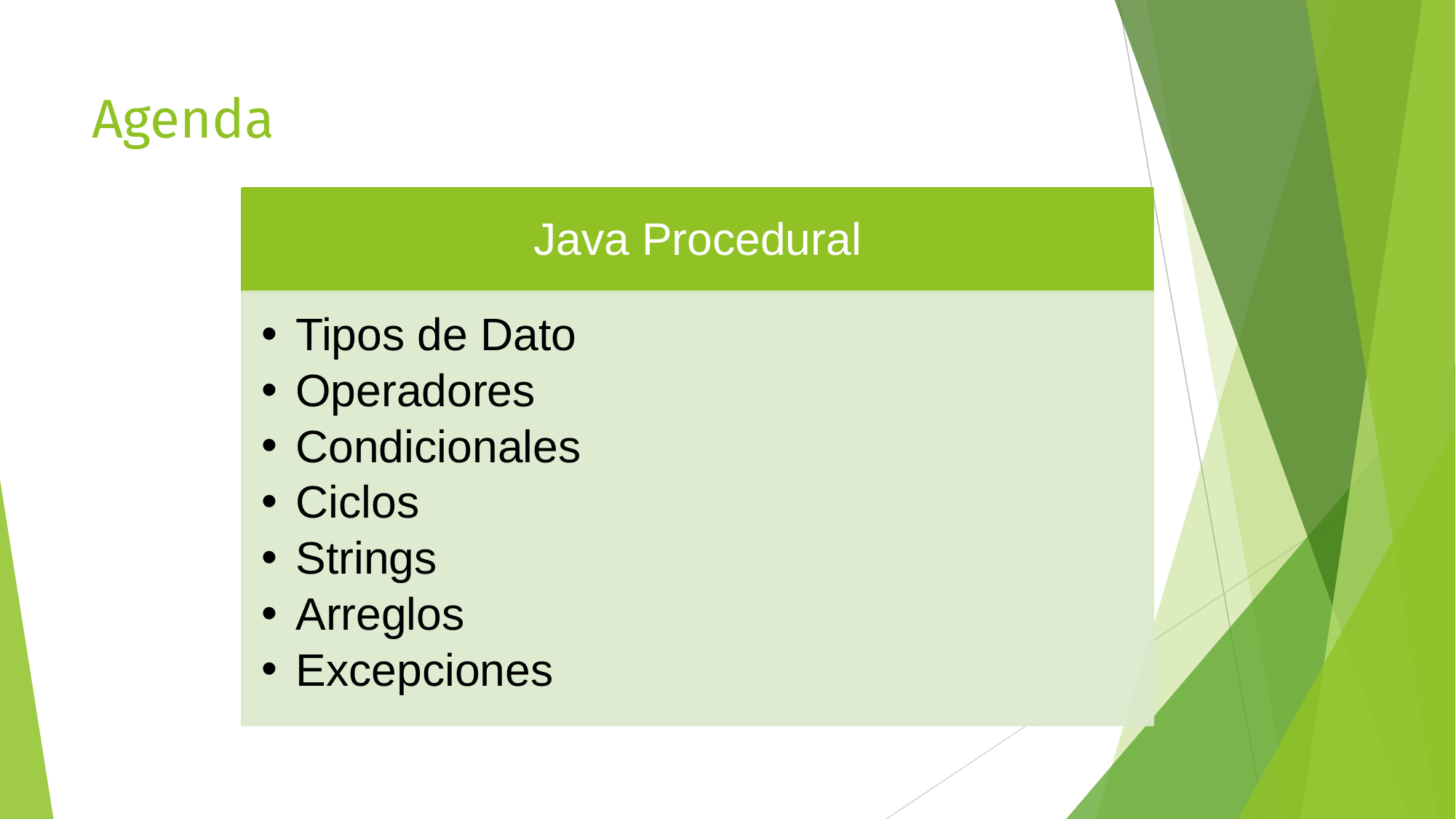

# Agenda
Java Procedural
Tipos de Dato
Operadores
Condicionales
Ciclos
Strings
Arreglos
Excepciones